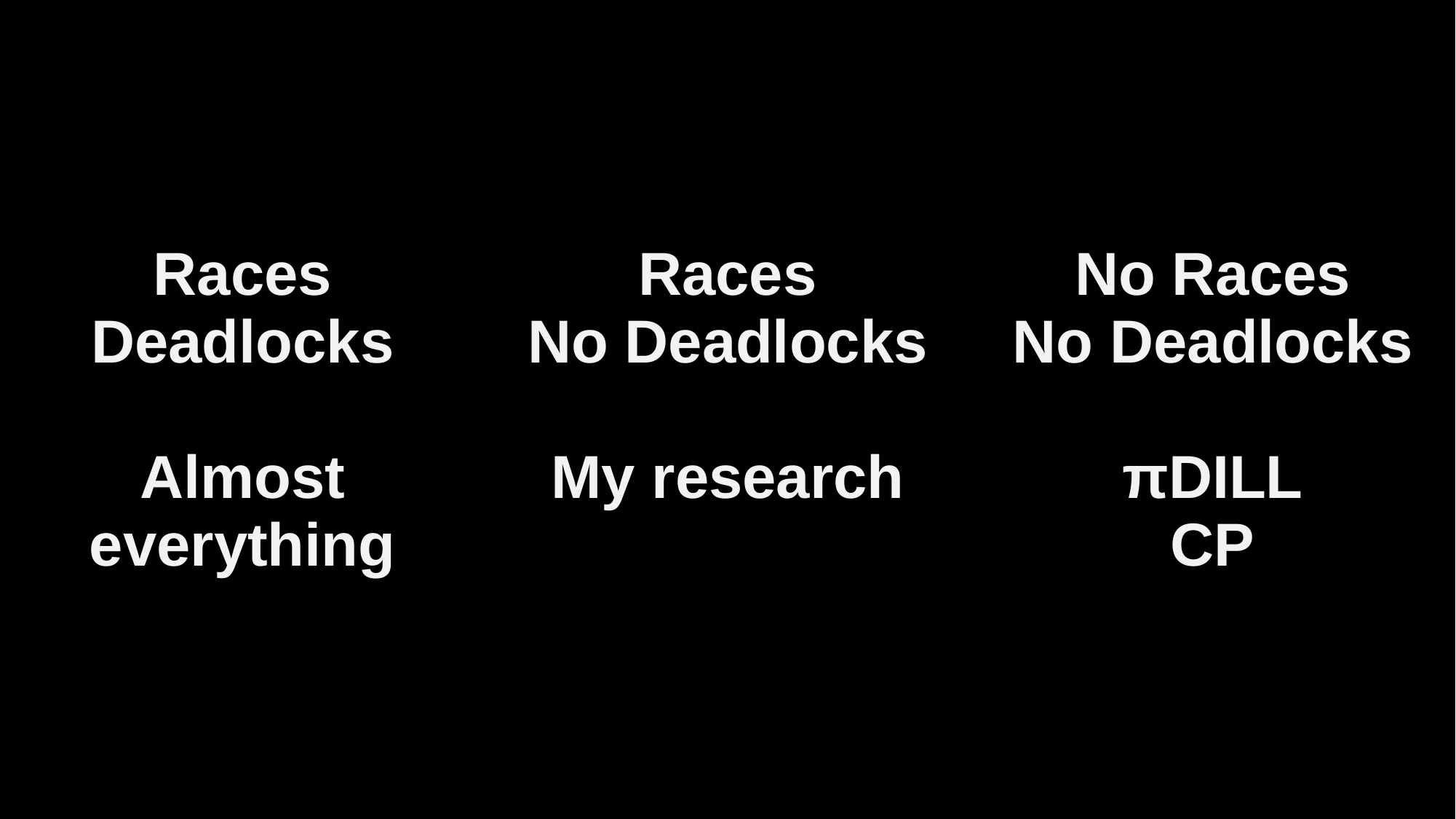

| Races Deadlocks Almost everything | Races No Deadlocks My research | No Races No Deadlocks πDILL CP |
| --- | --- | --- |